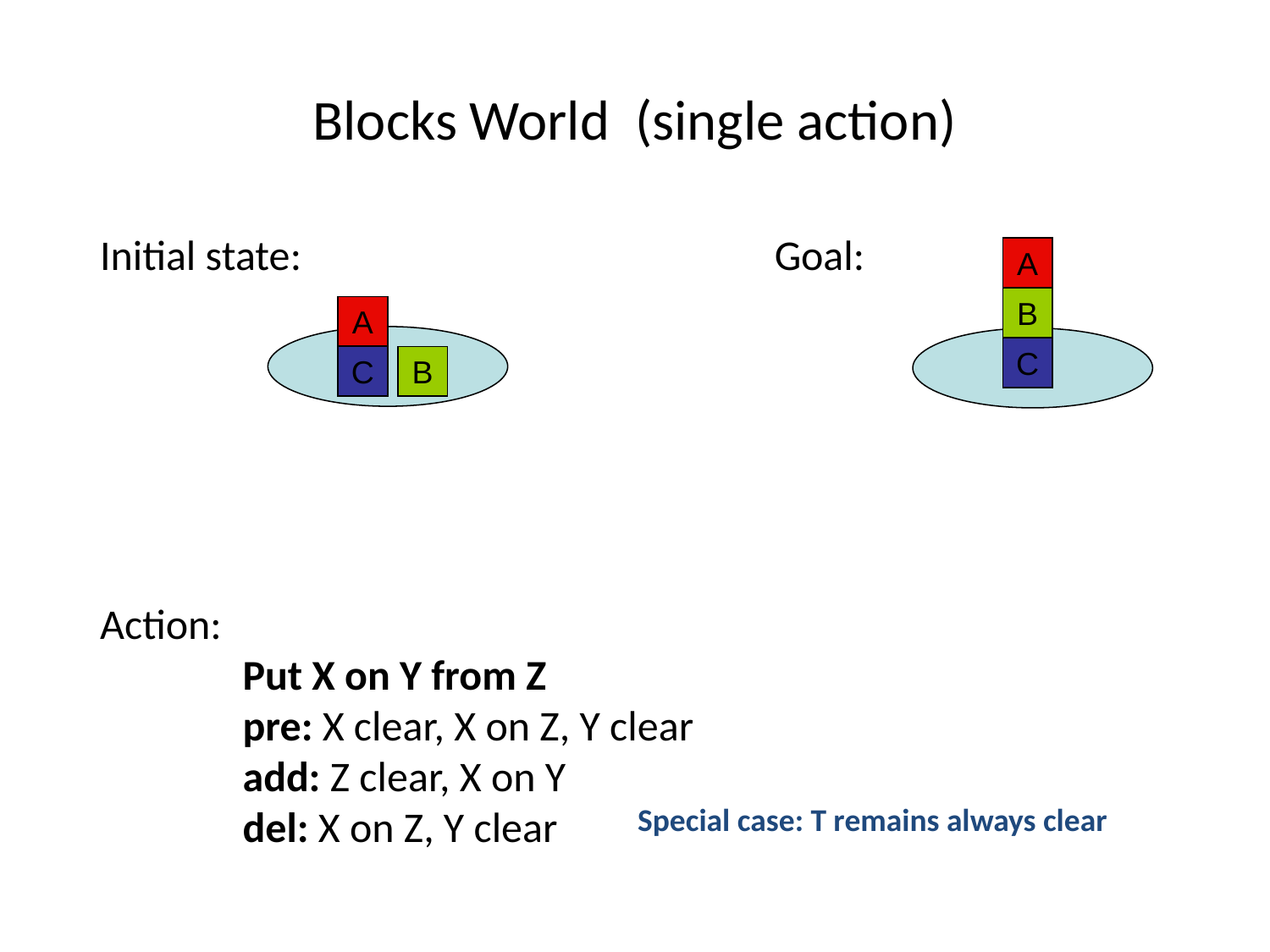

Blocks World  (single action)
Initial state:				Goal:

Action:
	Put X on Y from Z
	pre: X clear, X on Z, Y clear
	add: Z clear, X on Y
	del: X on Z, Y clear

A
B

C
A

C
B
Special case: T remains always clear